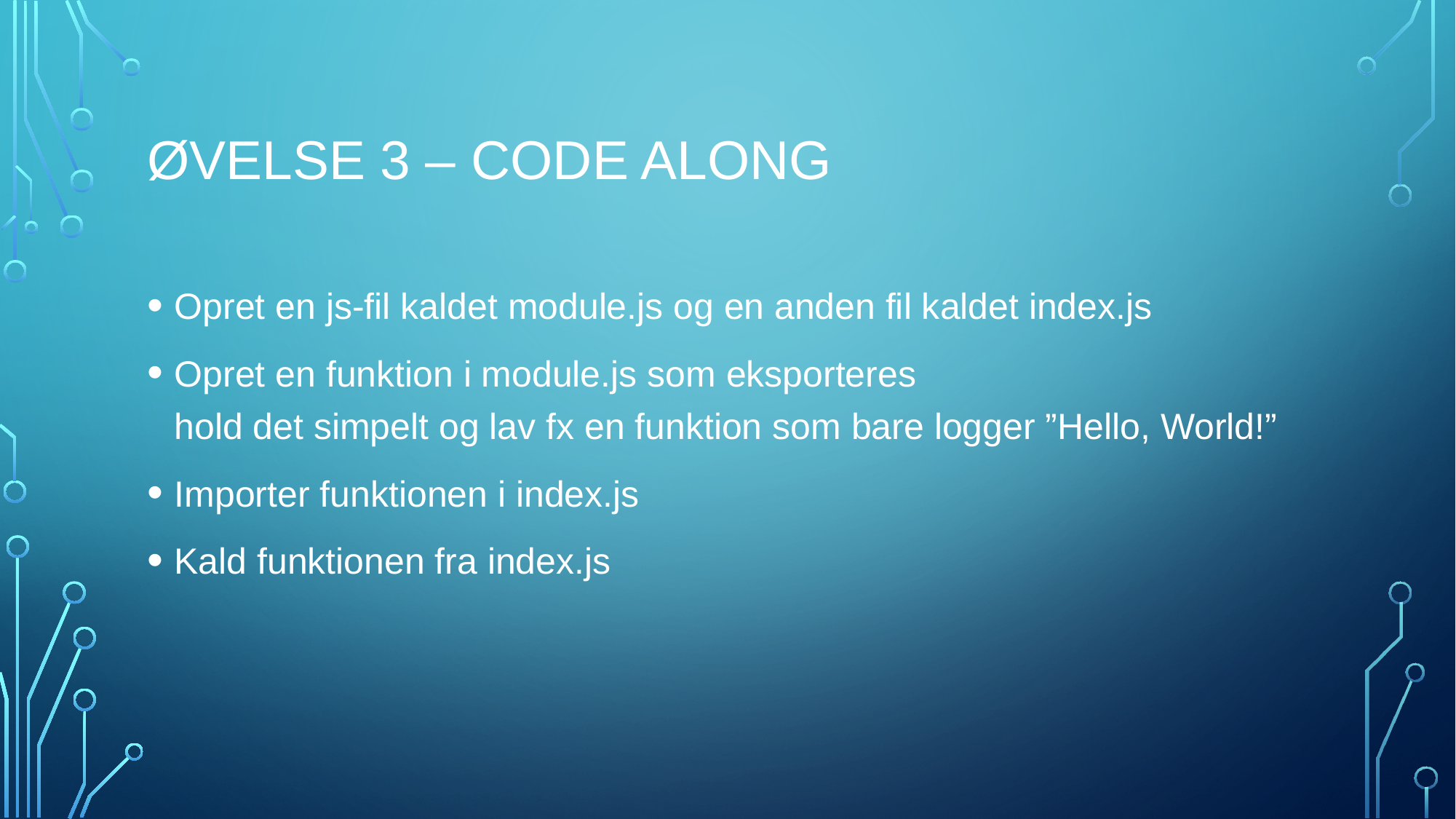

# Øvelse 3 – code along
Opret en js-fil kaldet module.js og en anden fil kaldet index.js
Opret en funktion i module.js som eksporteres
hold det simpelt og lav fx en funktion som bare logger ”Hello, World!”
Importer funktionen i index.js
Kald funktionen fra index.js